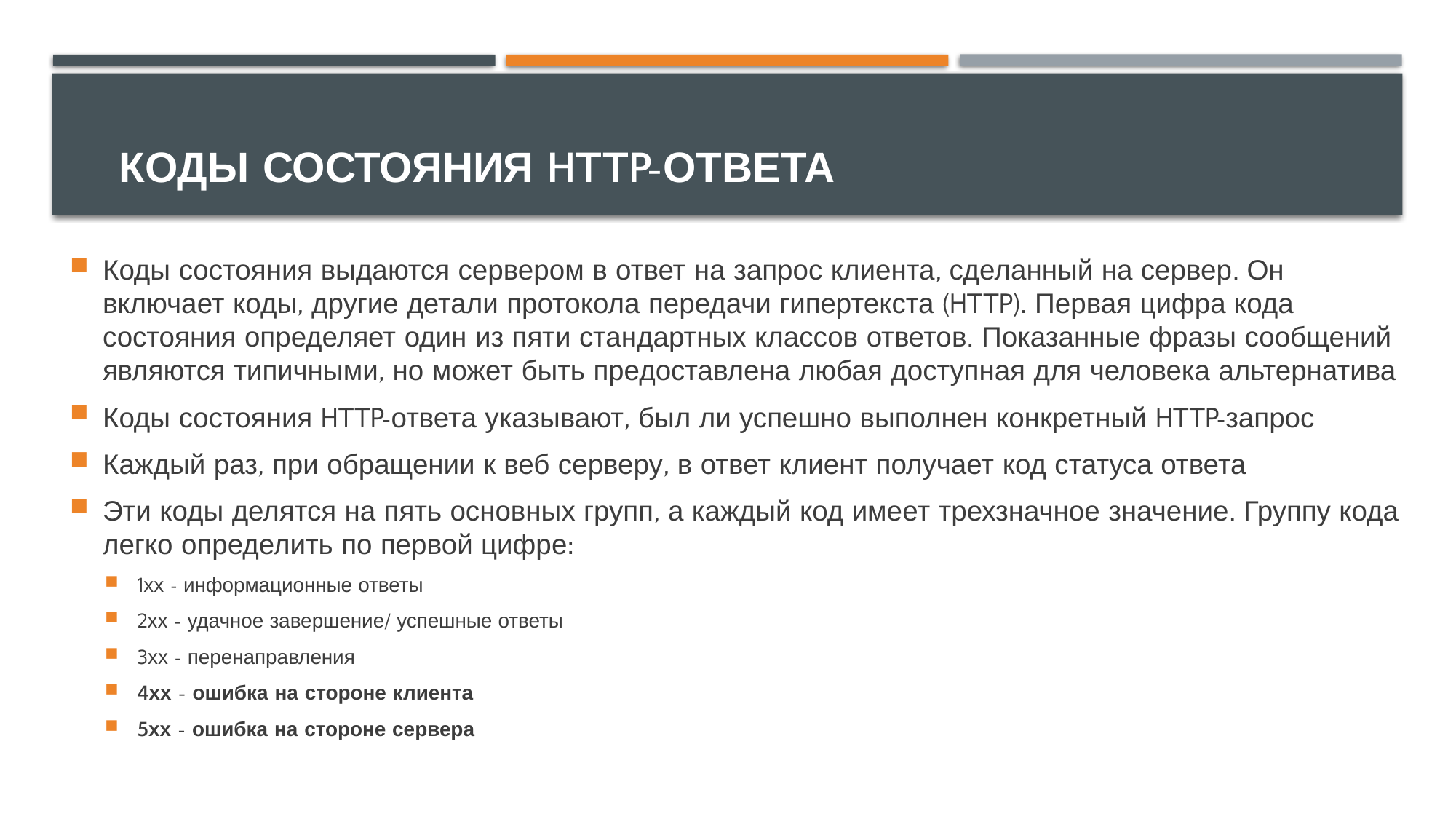

# Коды состояния HTTP-ответа
Коды состояния выдаются сервером в ответ на запрос клиента, сделанный на сервер. Он включает коды, другие детали протокола передачи гипертекста (HTTP). Первая цифра кода состояния определяет один из пяти стандартных классов ответов. Показанные фразы сообщений являются типичными, но может быть предоставлена любая доступная для человека альтернатива
Коды состояния HTTP-ответа указывают, был ли успешно выполнен конкретный HTTP-запрос
Каждый раз, при обращении к веб серверу, в ответ клиент получает код статуса ответа
Эти коды делятся на пять основных групп, а каждый код имеет трехзначное значение. Группу кода легко определить по первой цифре:
1хх - информационные ответы
2хх - удачное завершение/ успешные ответы
3хх - перенаправления
4хх - ошибка на стороне клиента
5хх - ошибка на стороне сервера